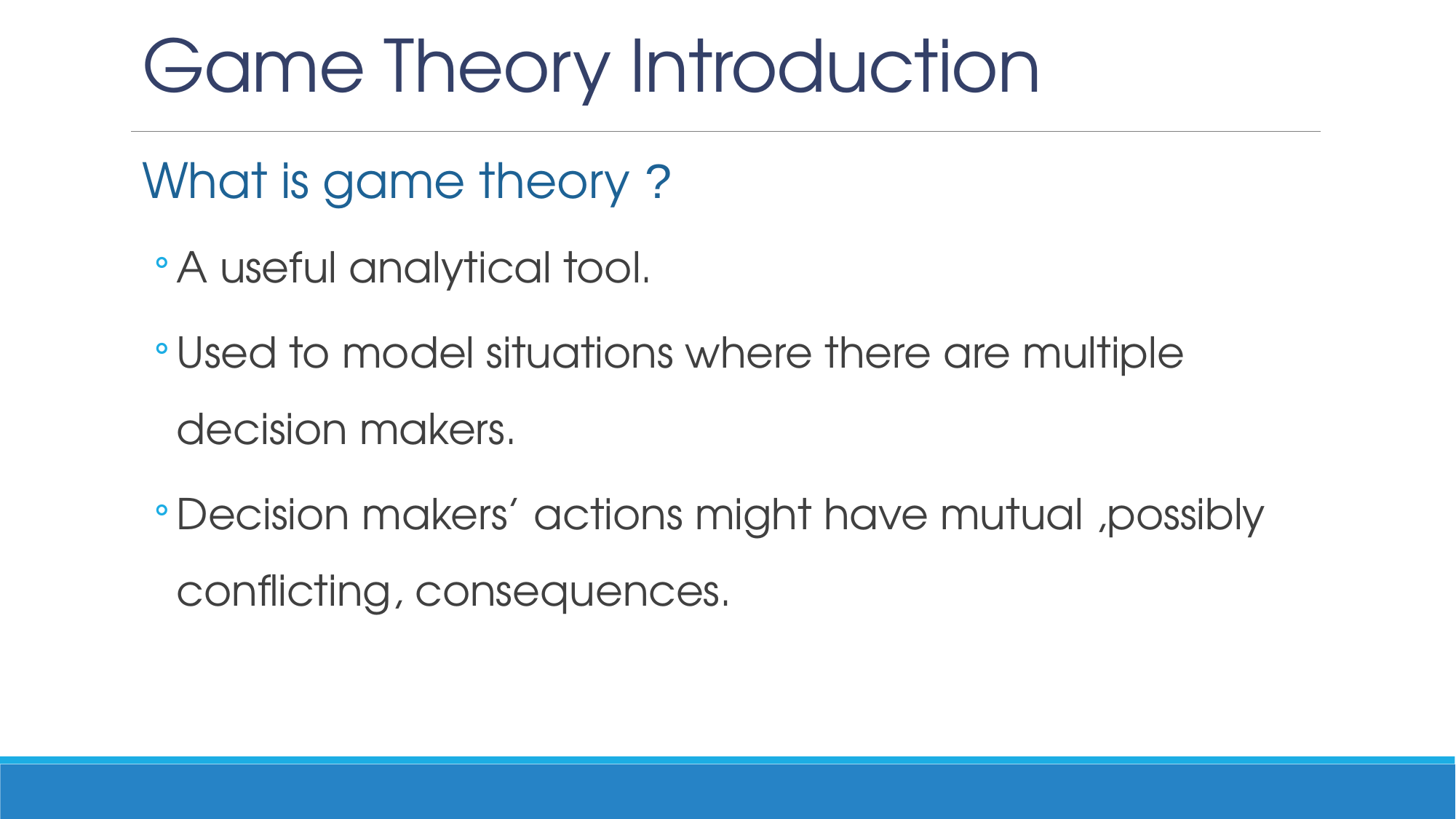

# Game Theory Introduction
What is game theory ?
A useful analytical tool.
Used to model situations where there are multiple decision makers.
Decision makers’ actions might have mutual ,possibly conflicting, consequences.